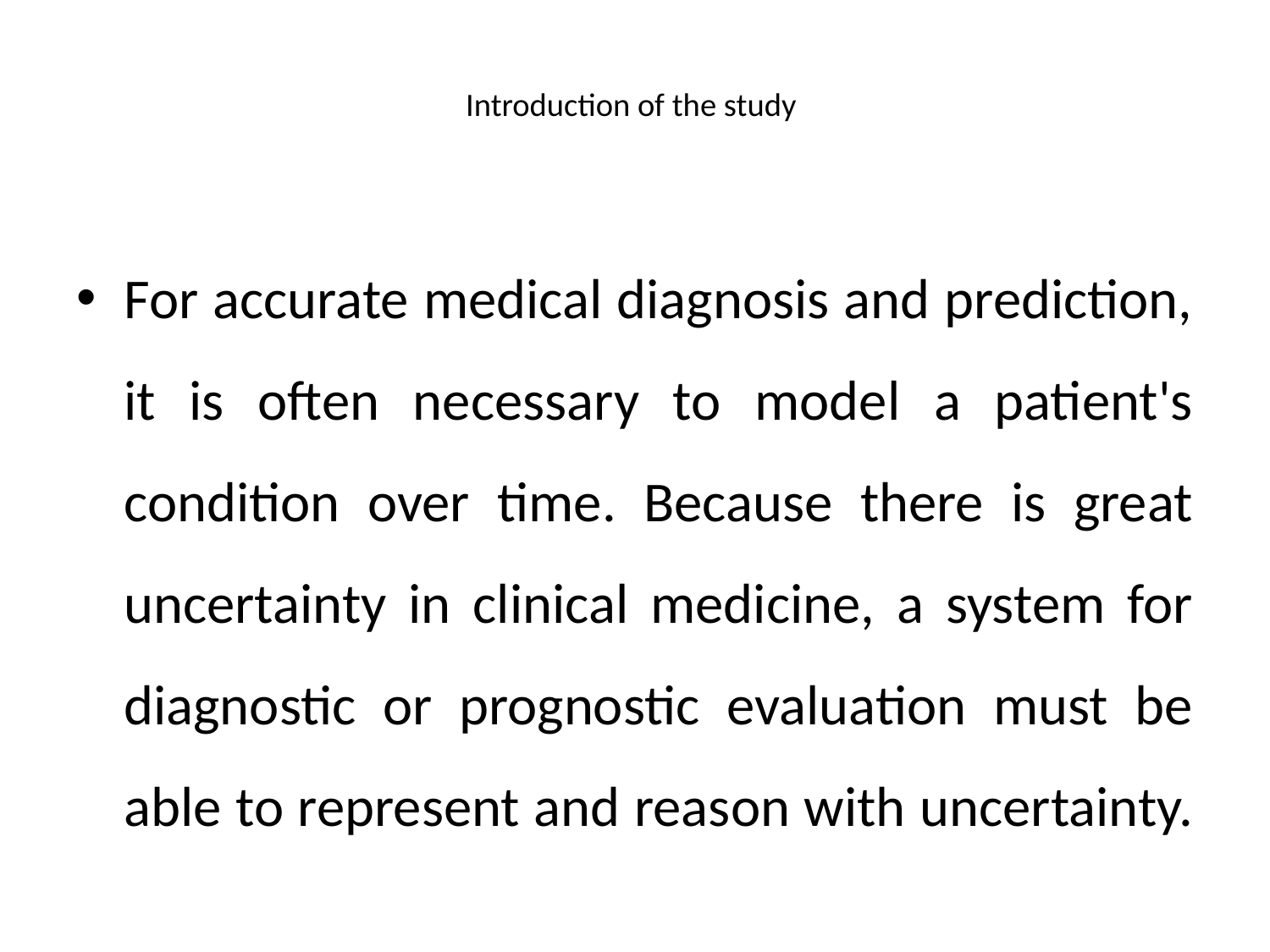

# Introduction of the study
For accurate medical diagnosis and prediction, it is often necessary to model a patient's condition over time. Because there is great uncertainty in clinical medicine, a system for diagnostic or prognostic evaluation must be able to represent and reason with uncertainty.